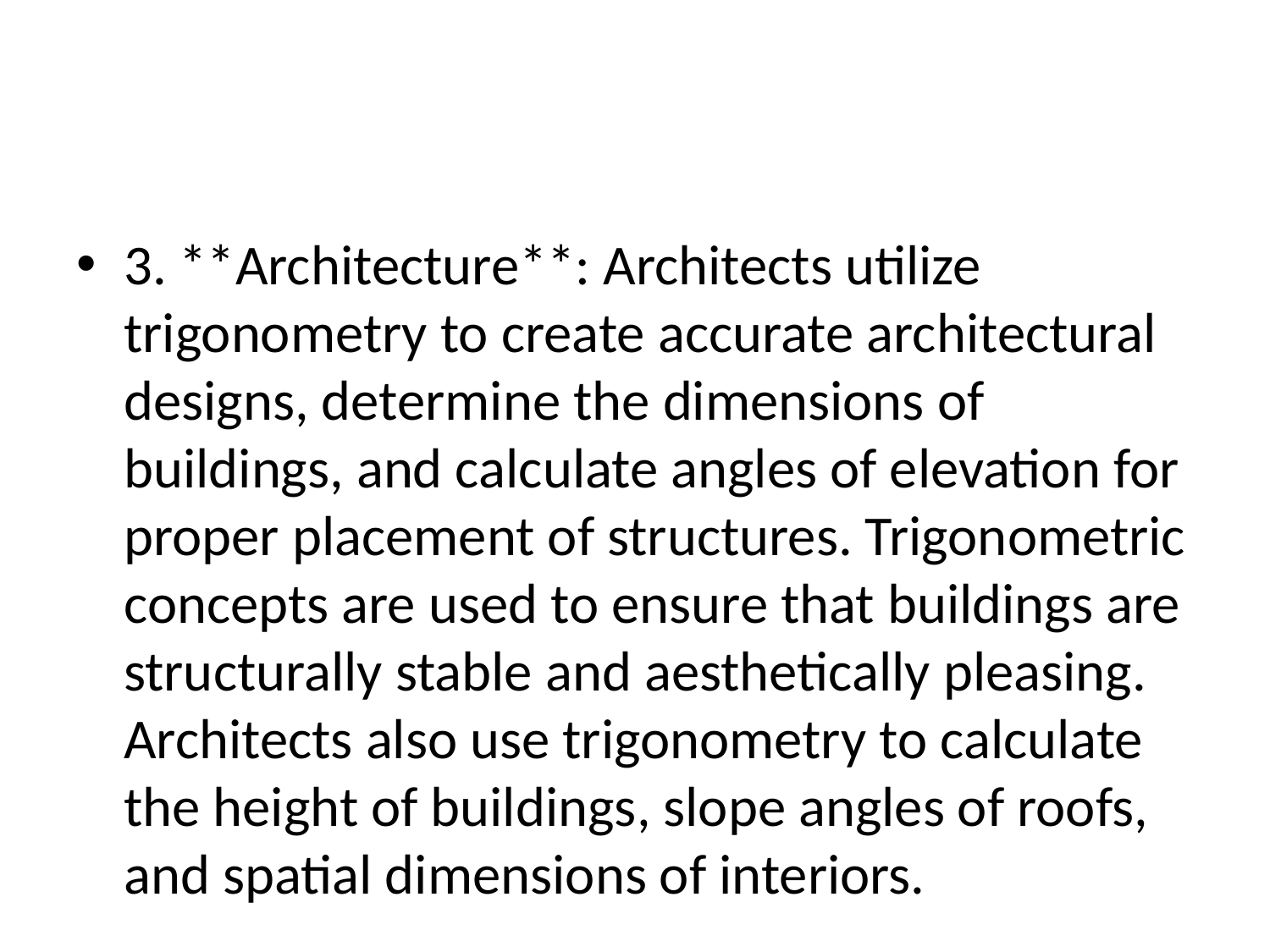

#
3. **Architecture**: Architects utilize trigonometry to create accurate architectural designs, determine the dimensions of buildings, and calculate angles of elevation for proper placement of structures. Trigonometric concepts are used to ensure that buildings are structurally stable and aesthetically pleasing. Architects also use trigonometry to calculate the height of buildings, slope angles of roofs, and spatial dimensions of interiors.